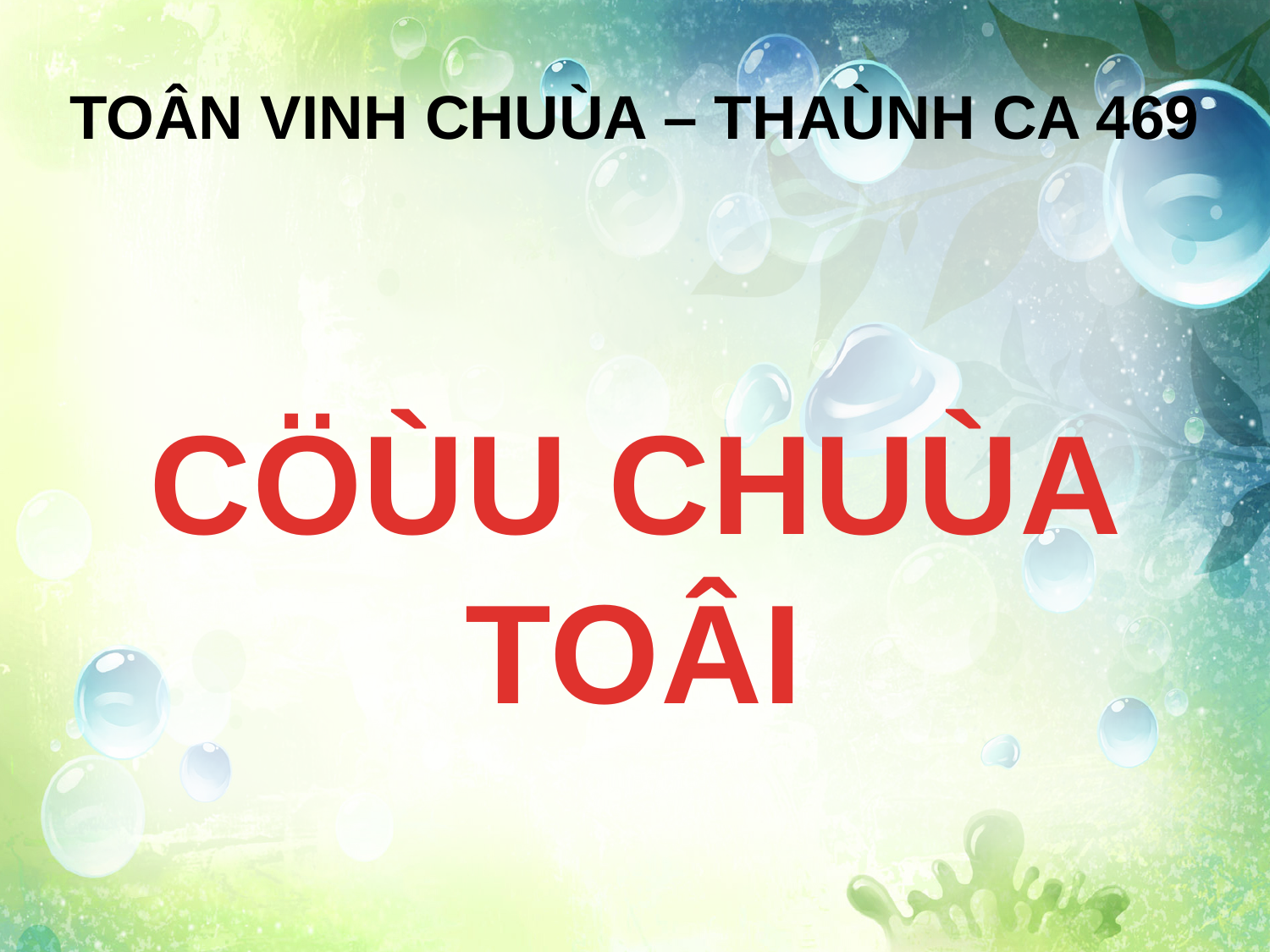

TOÂN VINH CHUÙA – THAÙNH CA 469
CÖÙU CHUÙA TOÂI